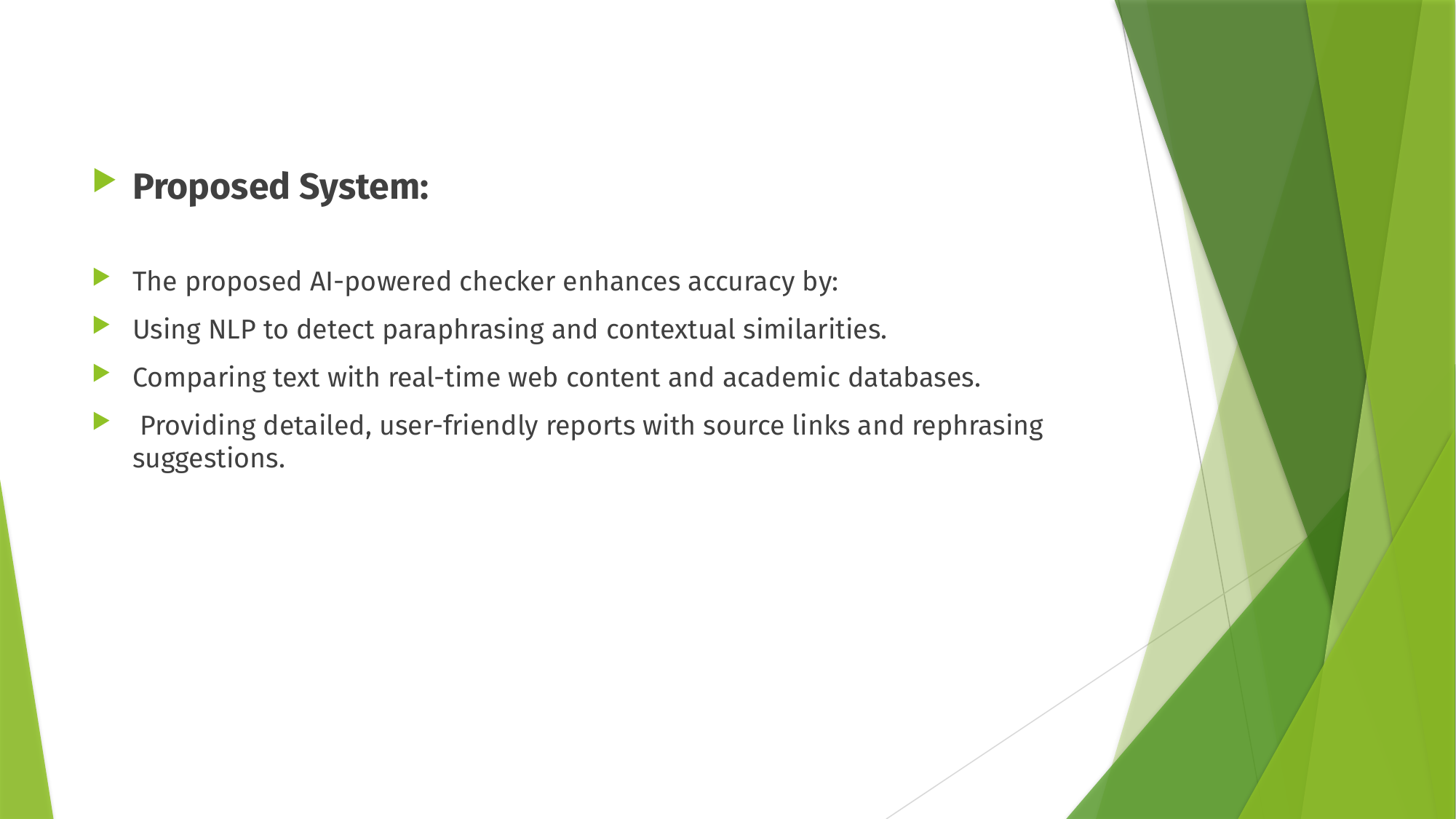

Proposed System:
The proposed AI-powered checker enhances accuracy by:
Using NLP to detect paraphrasing and contextual similarities.
Comparing text with real-time web content and academic databases.
 Providing detailed, user-friendly reports with source links and rephrasing suggestions.